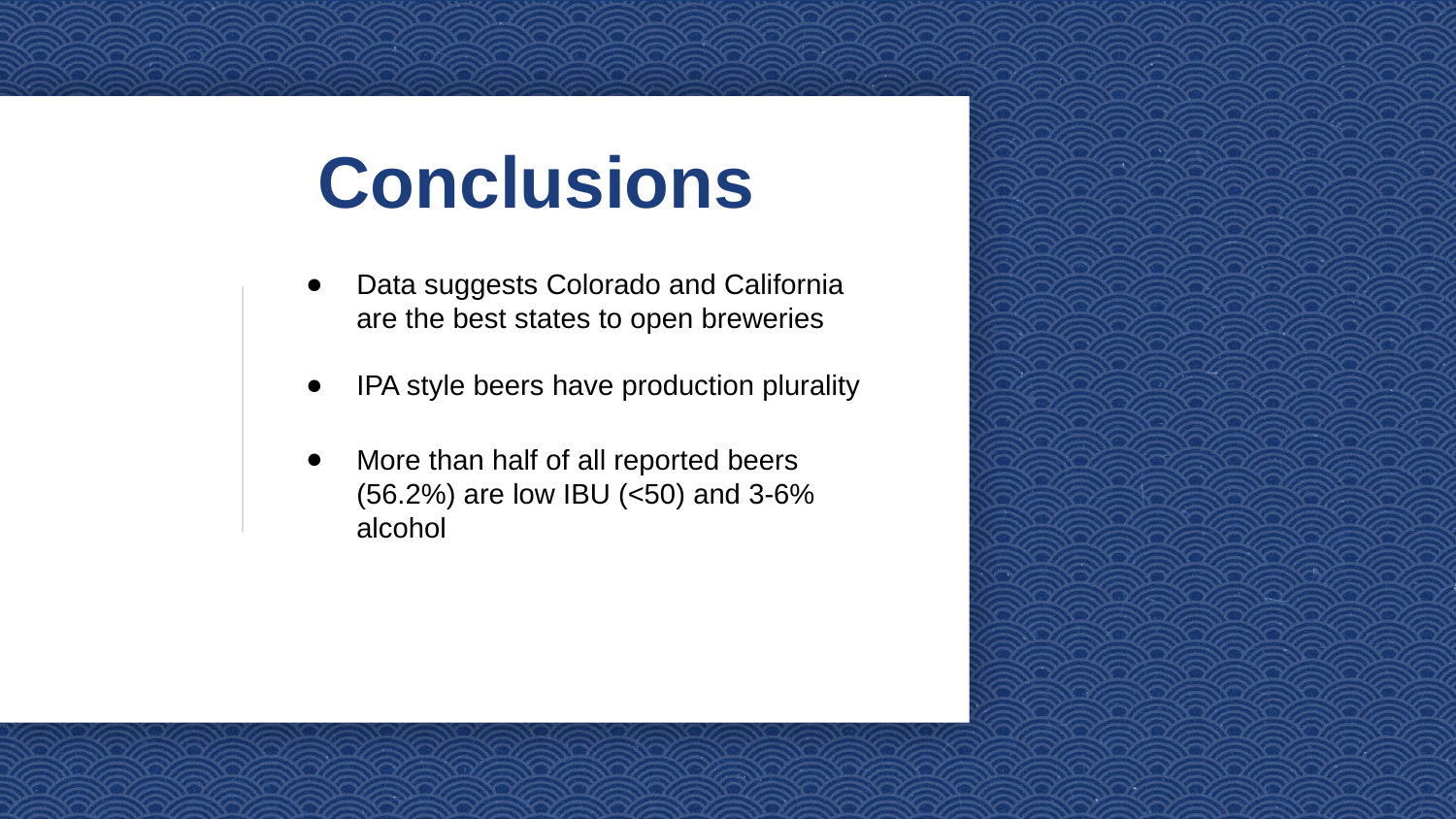

# Conclusions
Data suggests Colorado and California are the best states to open breweries
IPA style beers have production plurality
More than half of all reported beers (56.2%) are low IBU (<50) and 3-6% alcohol